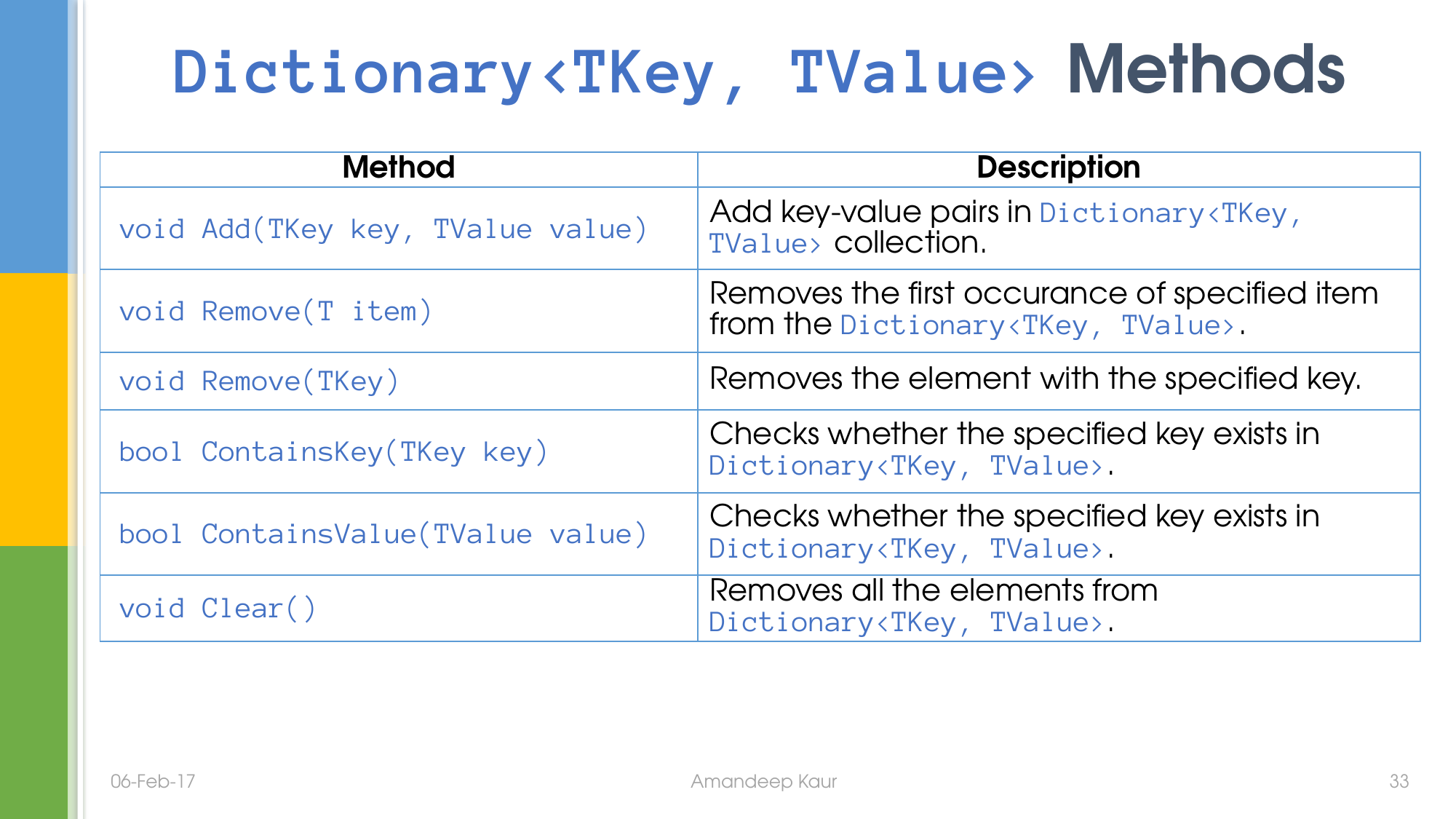

# Dictionary<TKey, TValue> Methods
| Method | Description |
| --- | --- |
| void Add(TKey key, TValue value) | Add key-value pairs in Dictionary<TKey, TValue> collection. |
| void Remove(T item) | Removes the first occurance of specified item from the Dictionary<TKey, TValue>. |
| void Remove(TKey) | Removes the element with the specified key. |
| bool ContainsKey(TKey key) | Checks whether the specified key exists in Dictionary<TKey, TValue>. |
| bool ContainsValue(TValue value) | Checks whether the specified key exists in Dictionary<TKey, TValue>. |
| void Clear() | Removes all the elements from Dictionary<TKey, TValue>. |
33
06-Feb-17
Amandeep Kaur